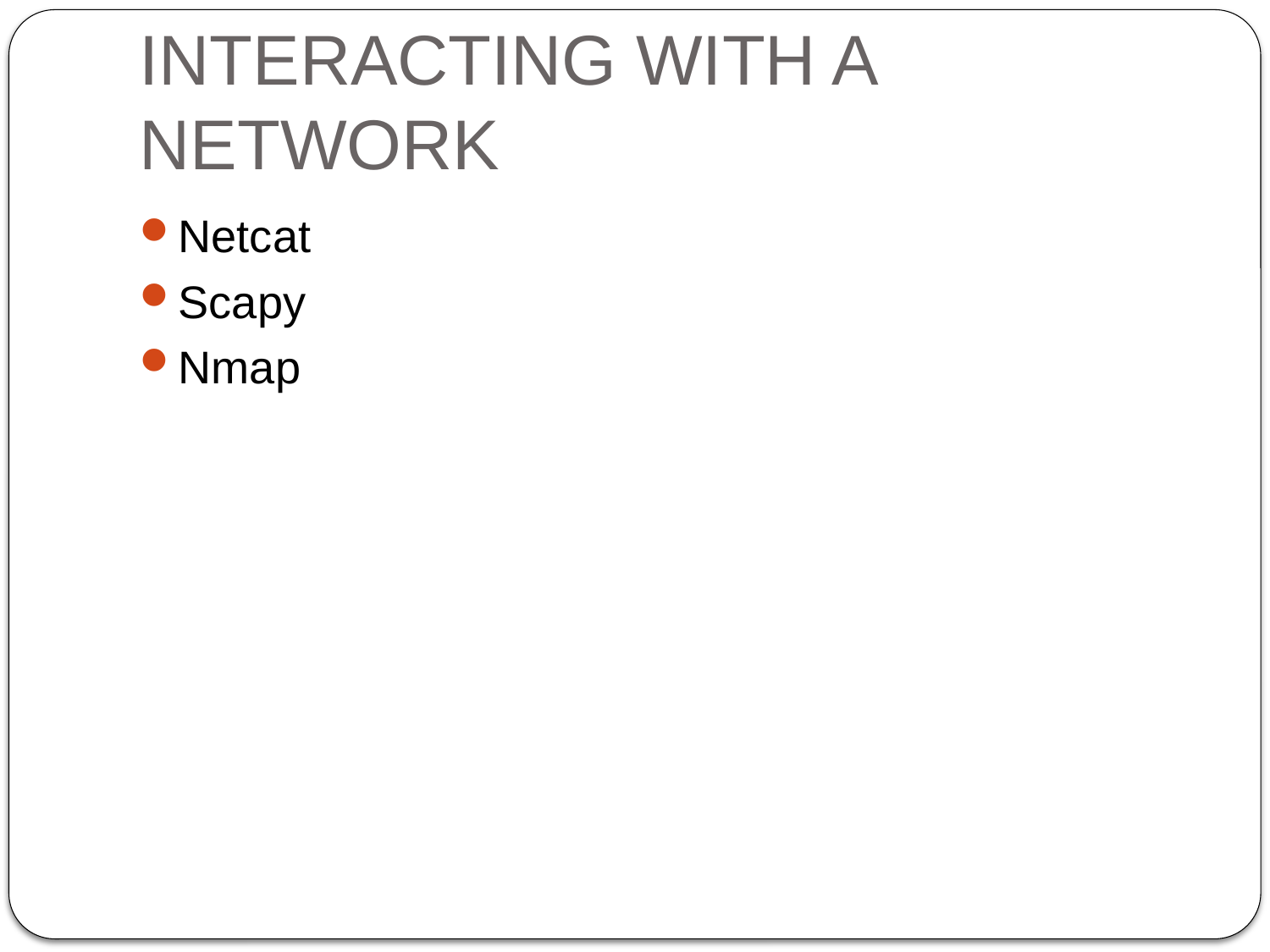

# INTERACTING WITH A NETWORK
Netcat
Scapy
Nmap